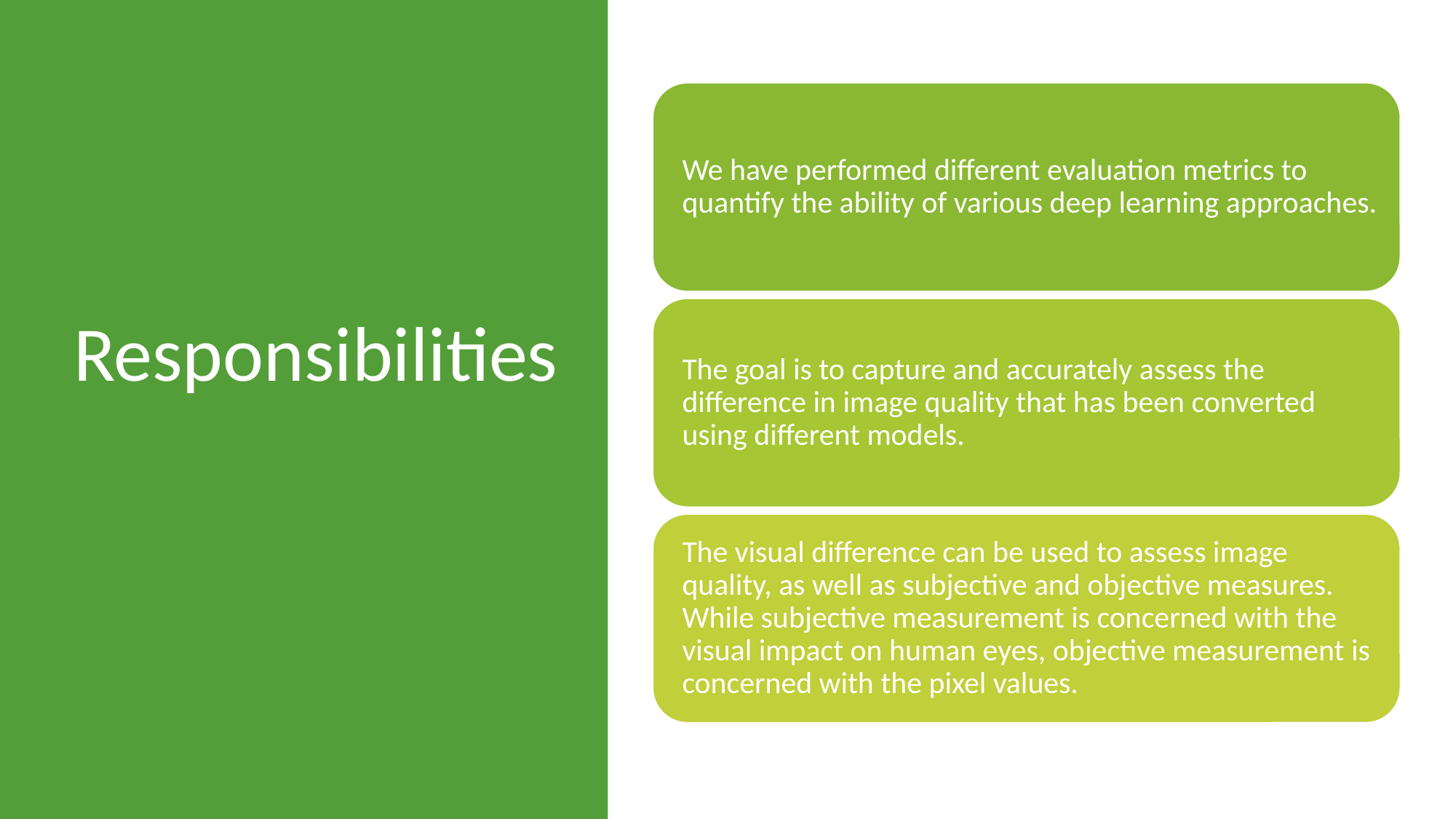

# Responsibilities
We have performed different evaluation metrics to quantify the ability of various deep learning approaches.
The goal is to capture and accurately assess the difference in image quality that has been converted using different models.
The visual difference can be used to assess image quality, as well as subjective and objective measures. While subjective measurement is concerned with the visual impact on human eyes, objective measurement is concerned with the pixel values.